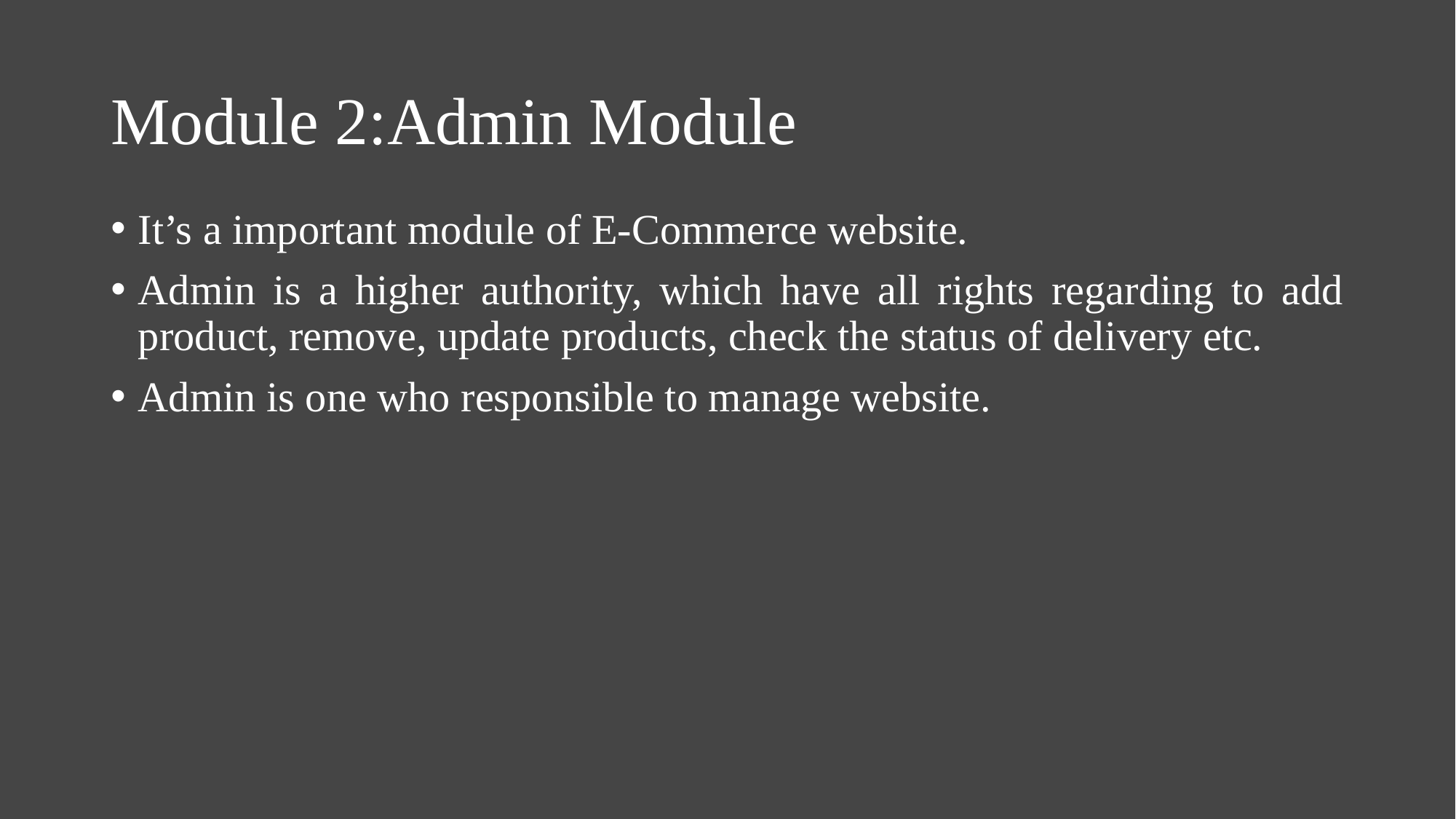

# Module 2:Admin Module
It’s a important module of E-Commerce website.
Admin is a higher authority, which have all rights regarding to add product, remove, update products, check the status of delivery etc.
Admin is one who responsible to manage website.